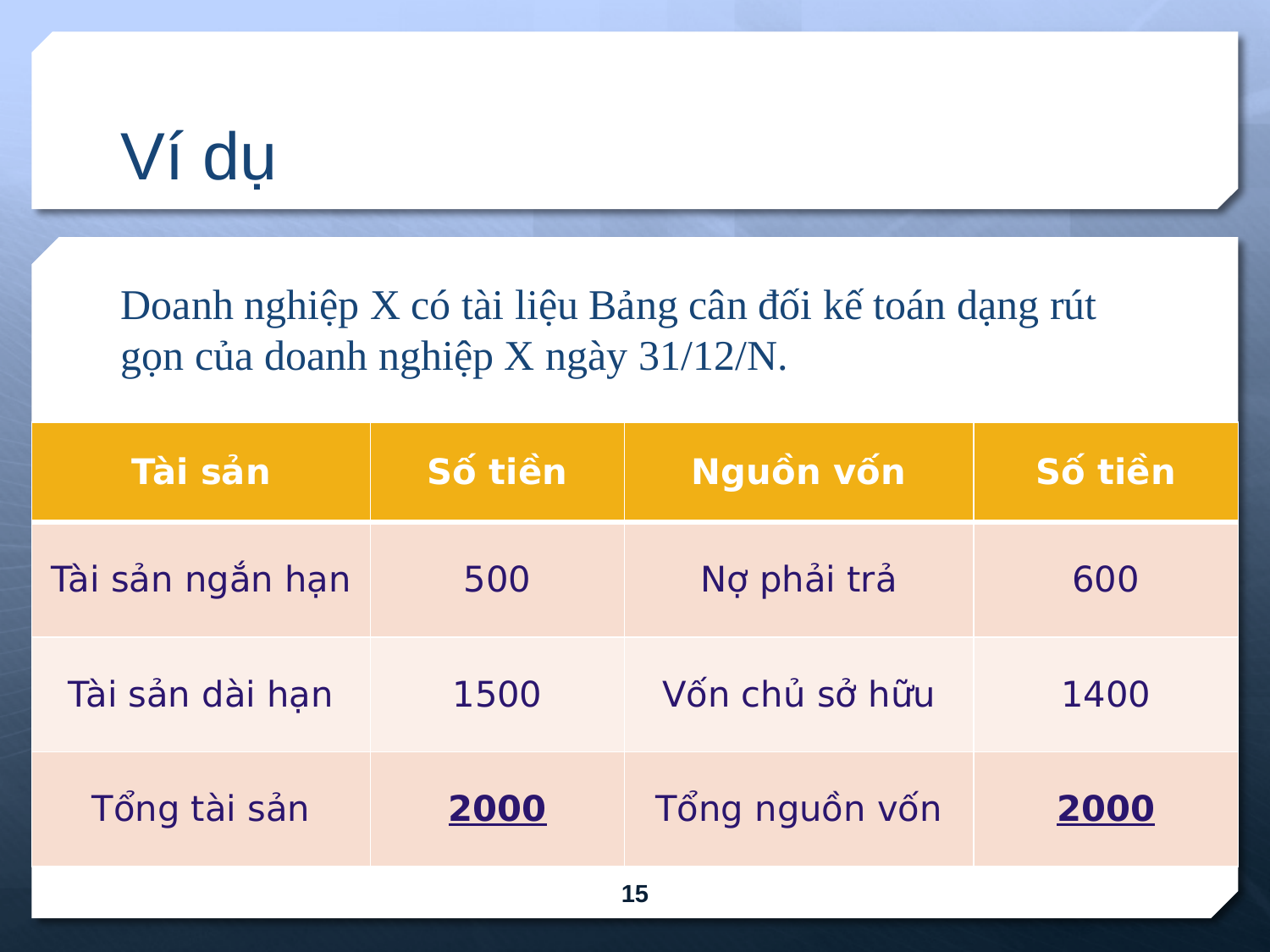

# Ví dụ
Doanh nghiệp X có tài liệu Bảng cân đối kế toán dạng rút gọn của doanh nghiệp X ngày 31/12/N.
Đơn vị tính: trđ.

| Tài sản | Số tiền | Nguồn vốn | Số tiền |
| --- | --- | --- | --- |
| Tài sản ngắn hạn | 500 | Nợ phải trả | 600 |
| Tài sản dài hạn | 1500 | Vốn chủ sở hữu | 1400 |
| Tổng tài sản | 2000 | Tổng nguồn vốn | 2000 |
15